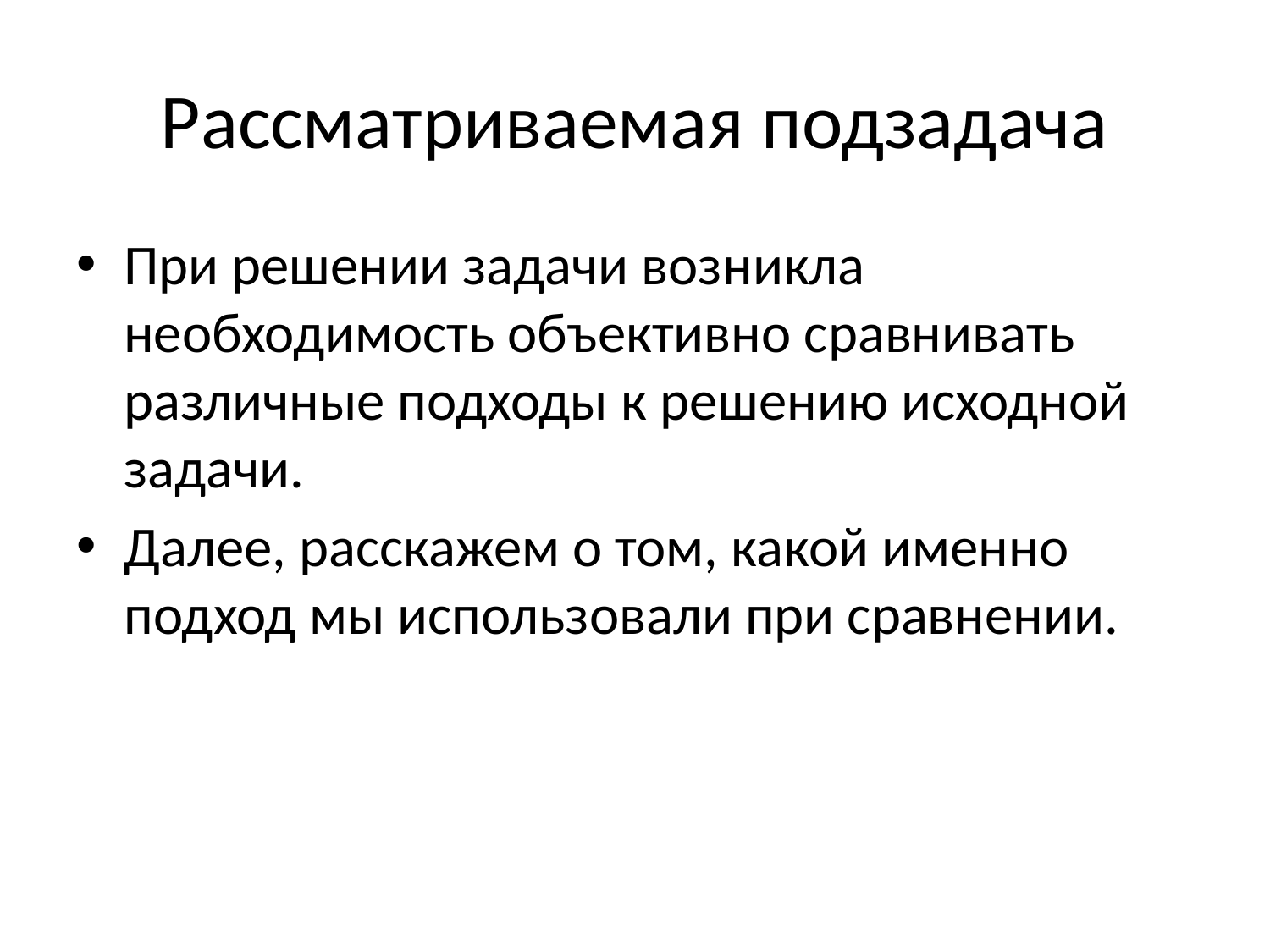

# Рассматриваемая подзадача
При решении задачи возникла необходимость объективно сравнивать различные подходы к решению исходной задачи.
Далее, расскажем о том, какой именно подход мы использовали при сравнении.